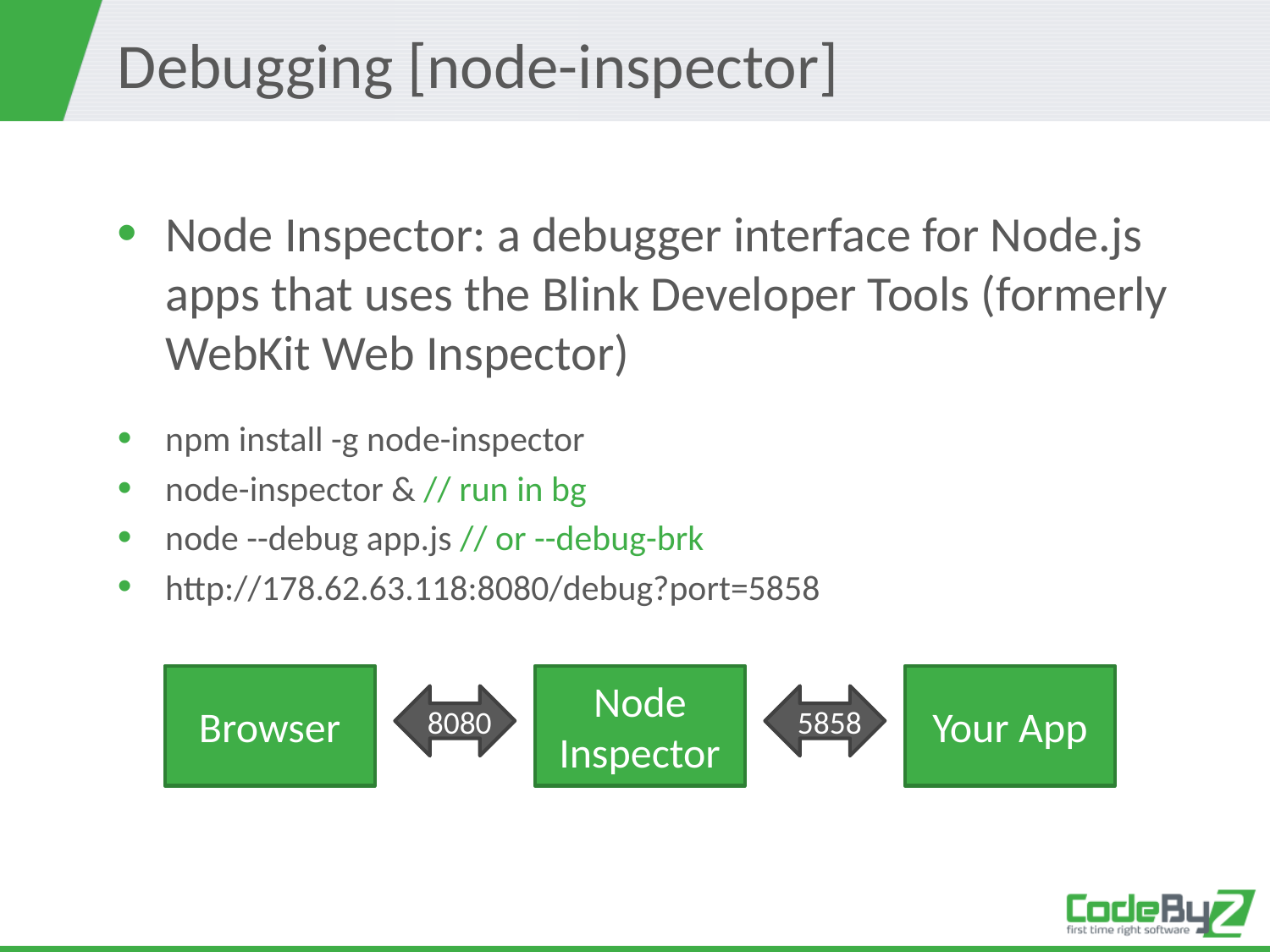

# Debugging [node-inspector]
Node Inspector: a debugger interface for Node.js apps that uses the Blink Developer Tools (formerly WebKit Web Inspector)

npm install -g node-inspector
node-inspector & // run in bg
node --debug app.js // or --debug-brk
http://178.62.63.118:8080/debug?port=5858

Browser
Node Inspector
Your App

8080

5858